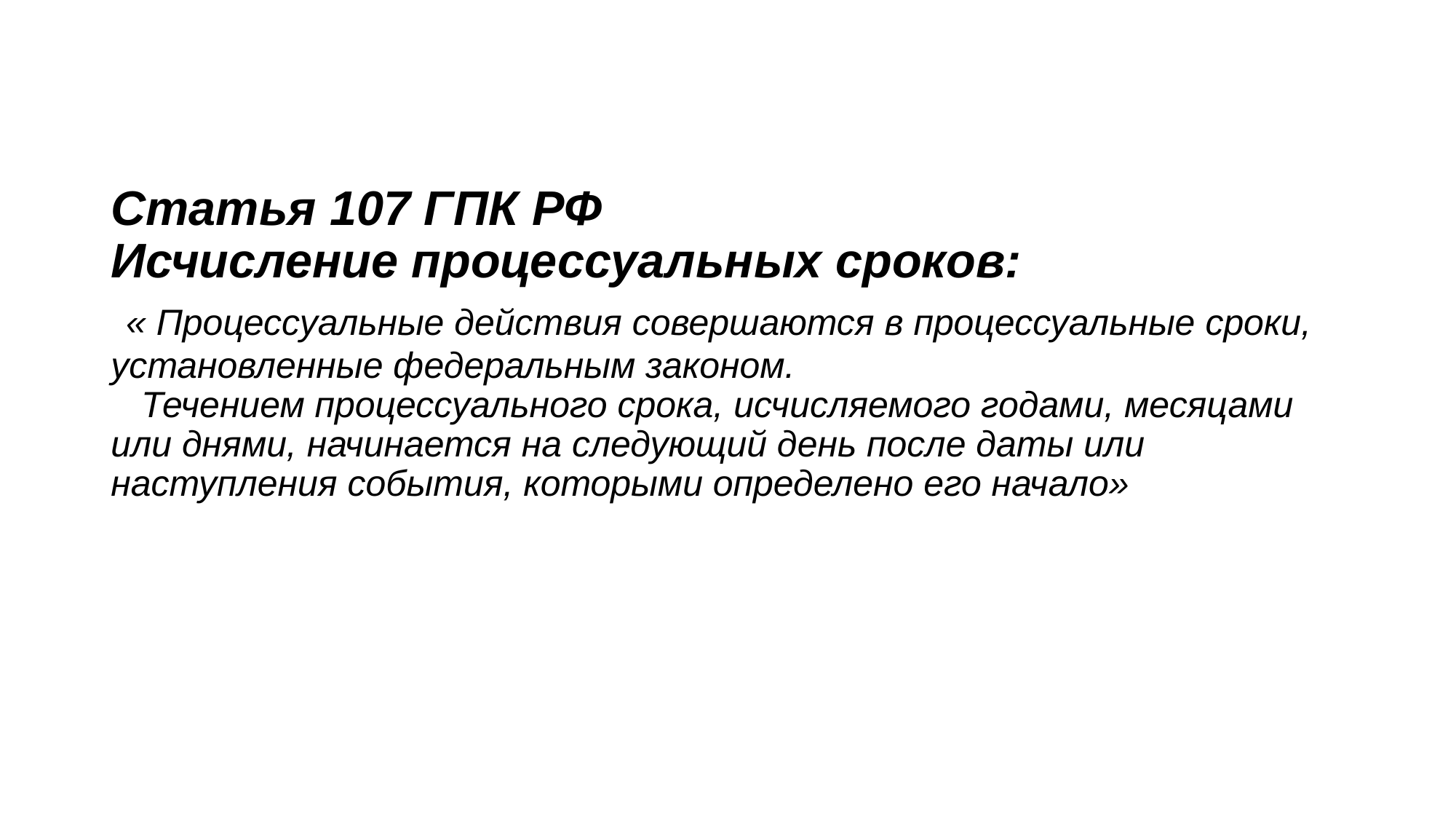

# Статья 107 ГПК РФ Исчисление процессуальных сроков: « Процессуальные действия совершаются в процессуальные сроки, установленные федеральным законом. Течением процессуального срока, исчисляемого годами, месяцами или днями, начинается на следующий день после даты или наступления события, которыми определено его начало»